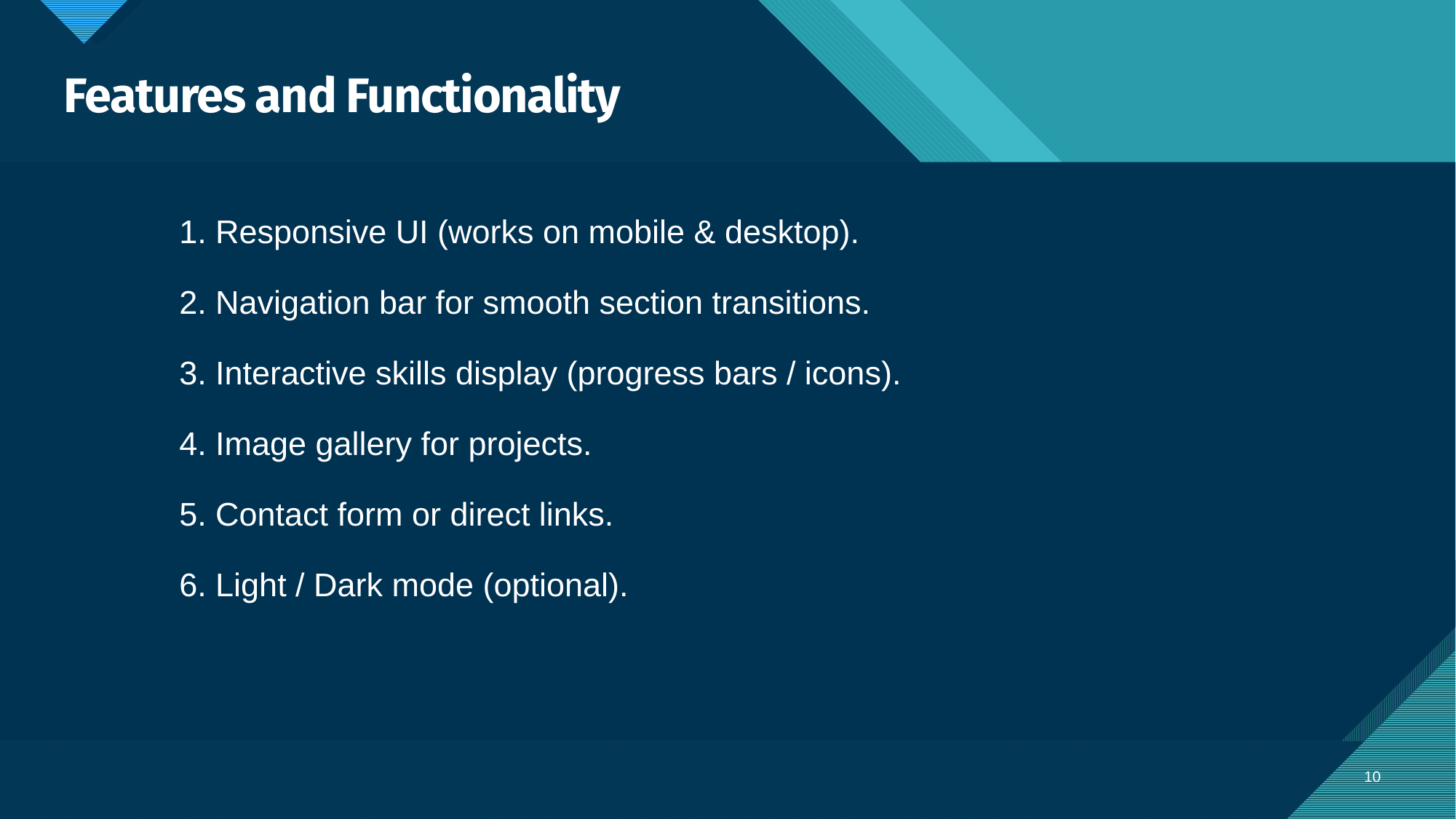

# Features and Functionality
1. Responsive UI (works on mobile & desktop).
2. Navigation bar for smooth section transitions.
3. Interactive skills display (progress bars / icons).
4. Image gallery for projects.
5. Contact form or direct links.
6. Light / Dark mode (optional).
10